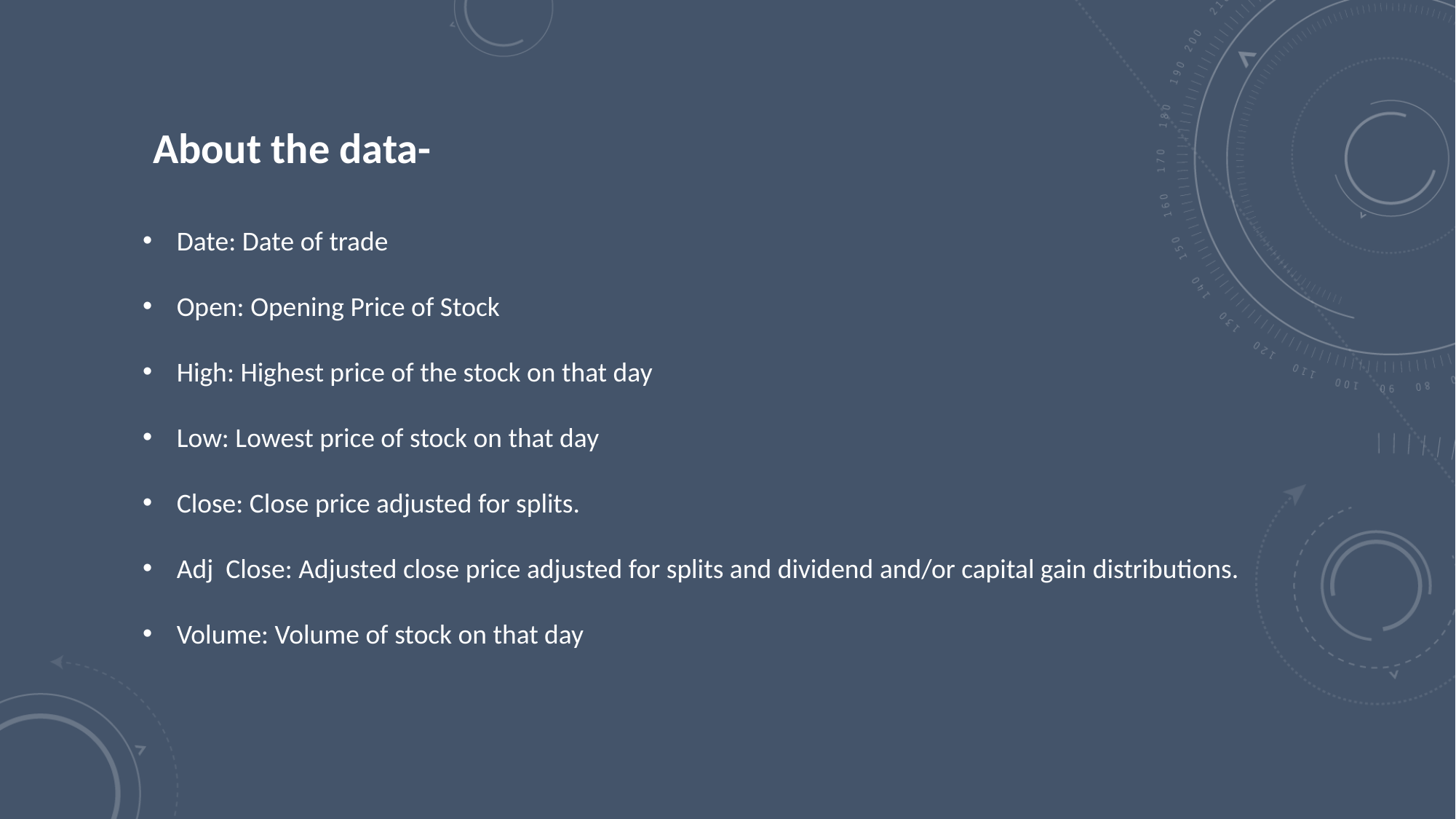

About the data-
Date: Date of trade

Open: Opening Price of Stock

High: Highest price of the stock on that day

Low: Lowest price of stock on that day

Close: Close price adjusted for splits.

Adj  Close: Adjusted close price adjusted for splits and dividend and/or capital gain distributions.

Volume: Volume of stock on that day